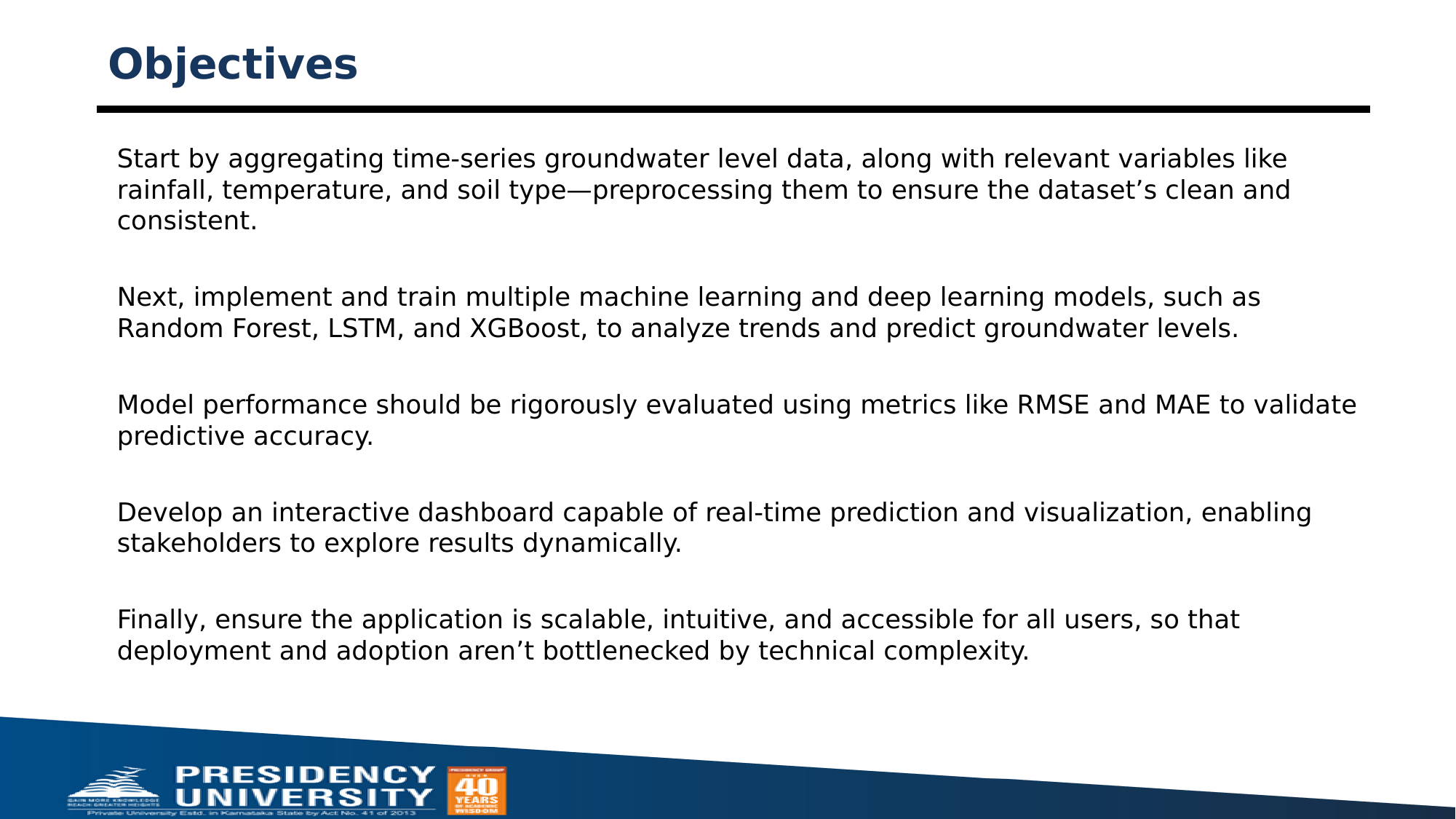

# Objectives
Start by aggregating time-series groundwater level data, along with relevant variables like rainfall, temperature, and soil type—preprocessing them to ensure the dataset’s clean and consistent.

Next, implement and train multiple machine learning and deep learning models, such as Random Forest, LSTM, and XGBoost, to analyze trends and predict groundwater levels.

Model performance should be rigorously evaluated using metrics like RMSE and MAE to validate predictive accuracy.

Develop an interactive dashboard capable of real-time prediction and visualization, enabling stakeholders to explore results dynamically.

Finally, ensure the application is scalable, intuitive, and accessible for all users, so that deployment and adoption aren’t bottlenecked by technical complexity.